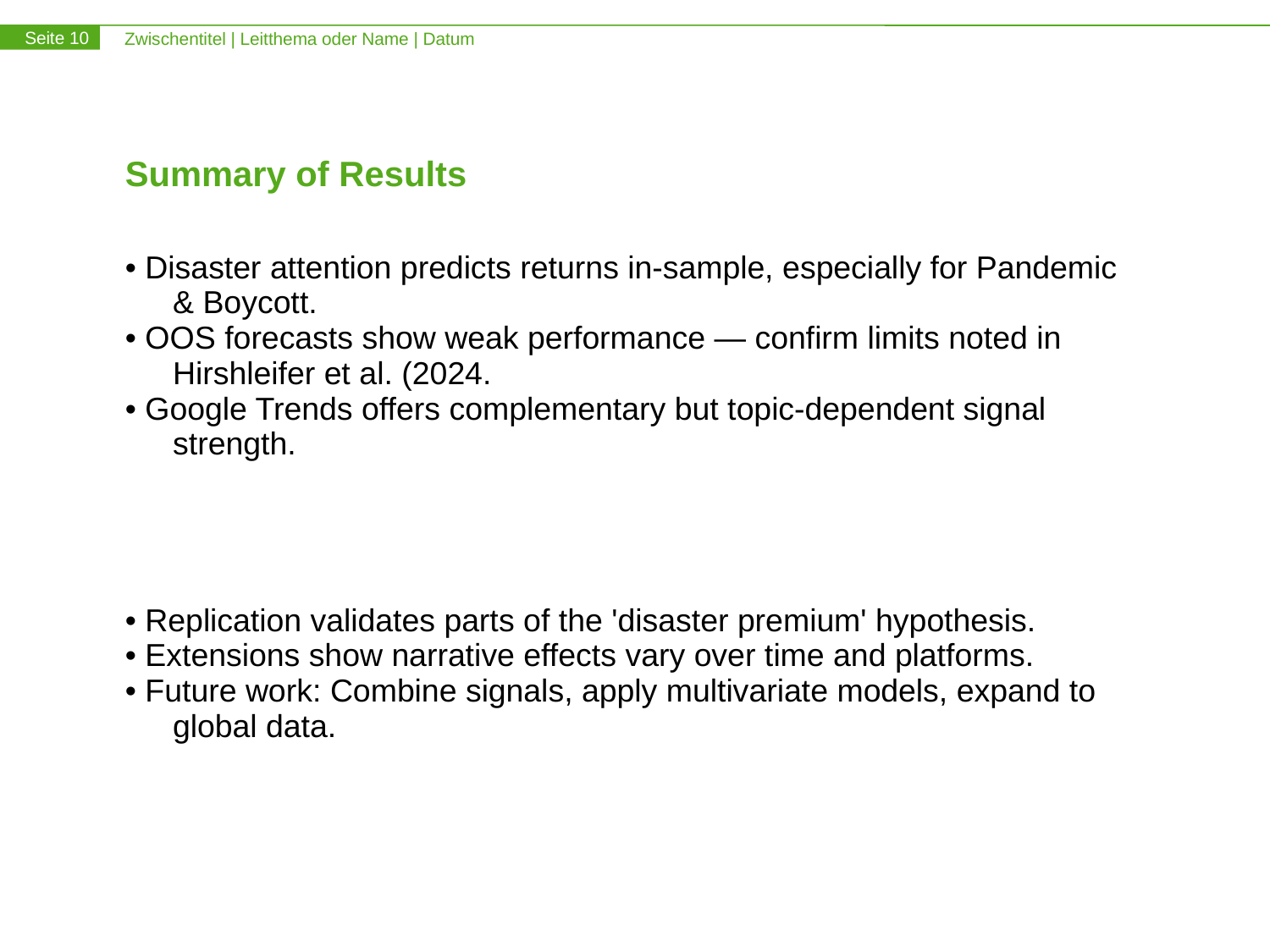

# Summary of Results
• Disaster attention predicts returns in-sample, especially for Pandemic & Boycott.
• OOS forecasts show weak performance — confirm limits noted in Hirshleifer et al. (2024.
• Google Trends offers complementary but topic-dependent signal strength.

• Replication validates parts of the 'disaster premium' hypothesis.
• Extensions show narrative effects vary over time and platforms.
• Future work: Combine signals, apply multivariate models, expand to global data.